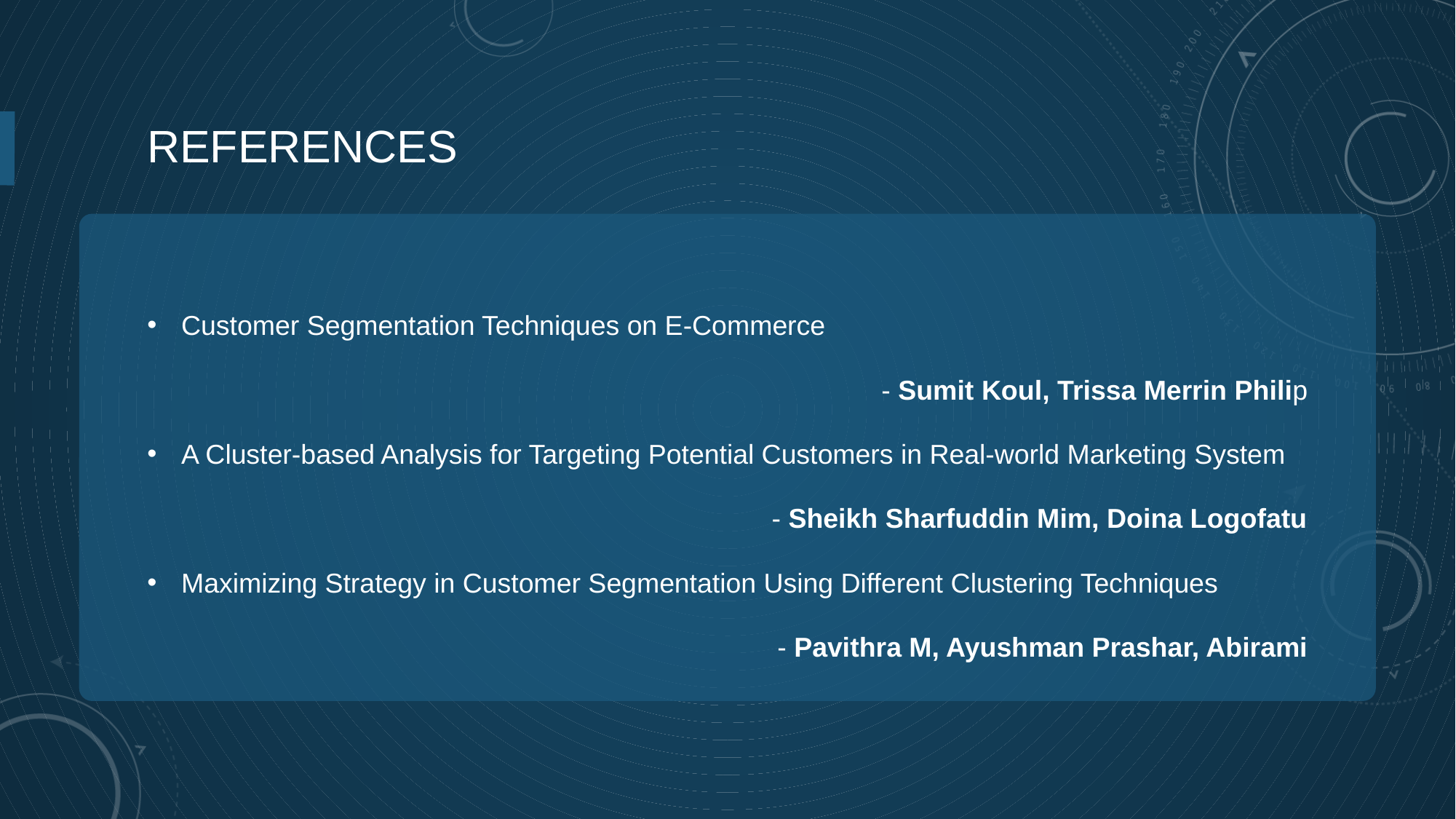

# References
Customer Segmentation Techniques on E-Commerce
						- Sumit Koul, Trissa Merrin Philip
A Cluster-based Analysis for Targeting Potential Customers in Real-world Marketing System
- Sheikh Sharfuddin Mim, Doina Logofatu
Maximizing Strategy in Customer Segmentation Using Different Clustering Techniques
- Pavithra M, Ayushman Prashar, Abirami